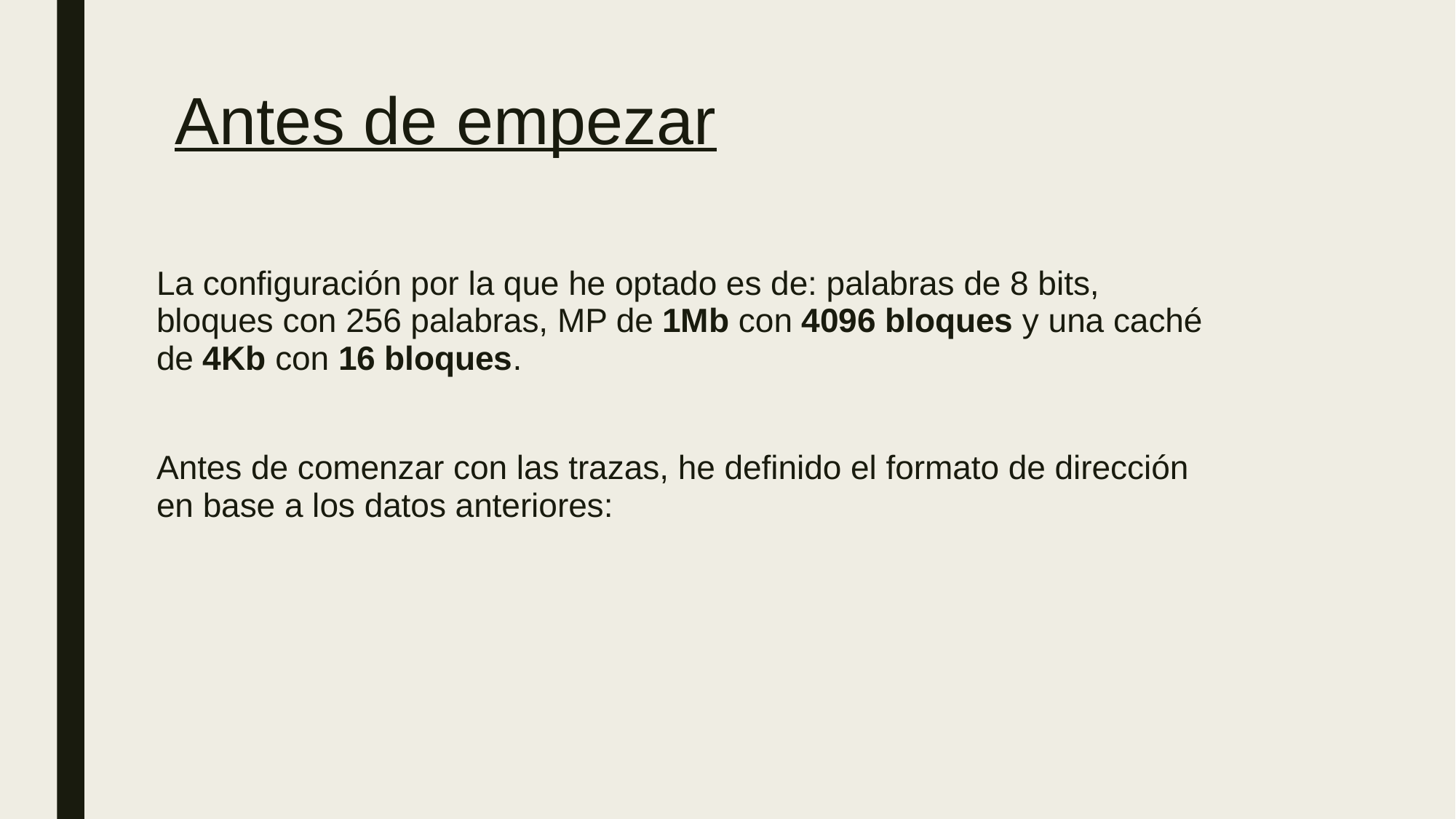

# Antes de empezar
La configuración por la que he optado es de: palabras de 8 bits, bloques con 256 palabras, MP de 1Mb con 4096 bloques y una caché de 4Kb con 16 bloques.

Antes de comenzar con las trazas, he definido el formato de dirección en base a los datos anteriores: